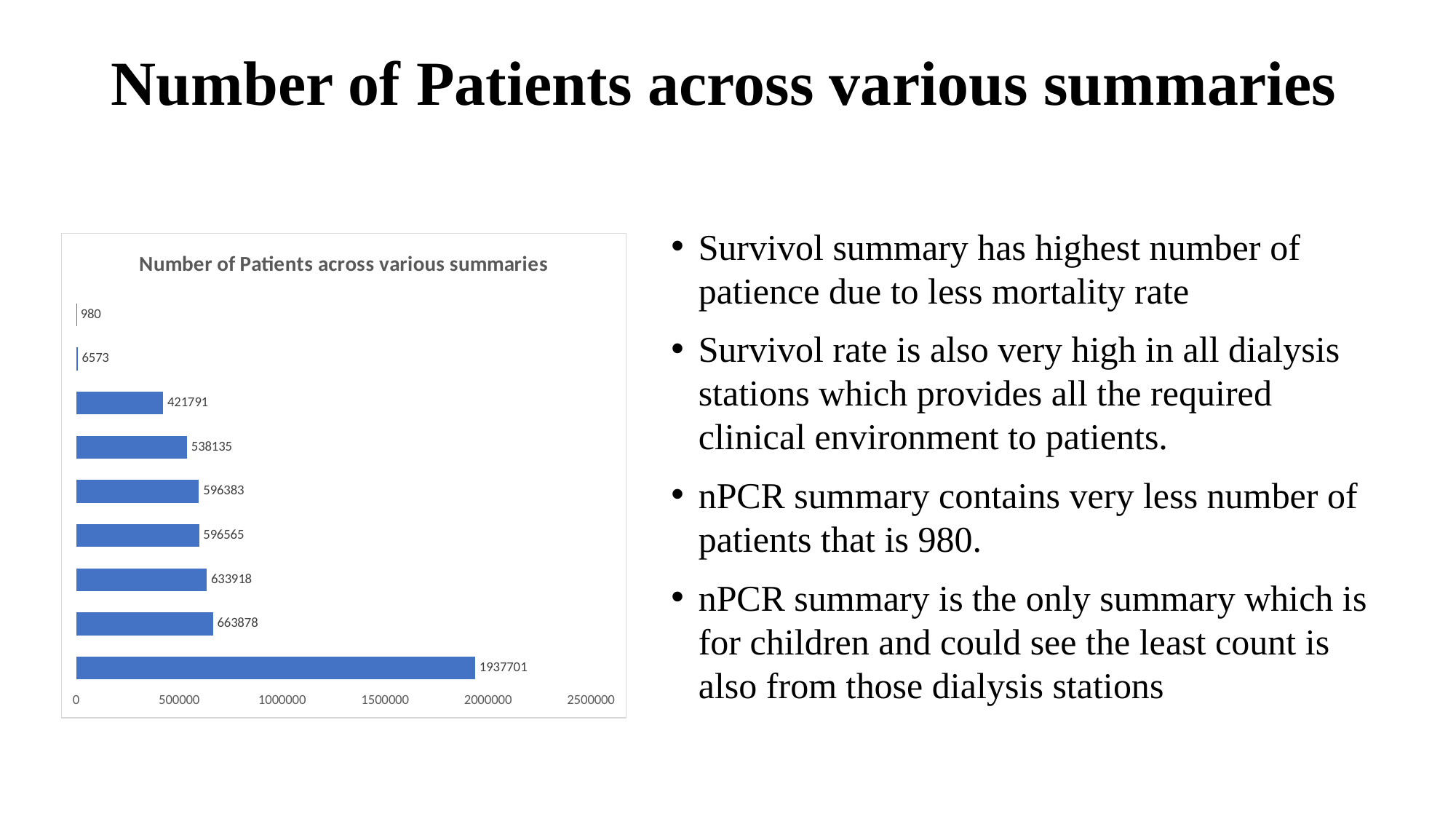

# Number of Patients across various summaries
Survivol summary has highest number of patience due to less mortality rate
Survivol rate is also very high in all dialysis stations which provides all the required clinical environment to patients.
nPCR summary contains very less number of patients that is 980.
nPCR summary is the only summary which is for children and could see the least count is also from those dialysis stations

### Chart: Number of Patients across various summaries

| Category | Total |
|---|---|
| Sum of Number of Patients included in survival summary | 1937701.0 |
| Sum of Number of patients in Serum phosphorus summary | 663878.0 |
| Sum of Number of patients in hypercalcemia summary | 633918.0 |
| Sum of Number of patients in long term catheter summary | 596565.0 |
| Sum of Number of Patients included in fistula summary | 596383.0 |
| Sum of Number of hospitalizations included in hospital readmission summary | 538135.0 |
| Sum of Number of patients included in the transfusion summary | 421791.0 |
| Sum of Number of patient-months in nPCR summary | 6573.0 |
| Sum of Number of patients in nPCR summary | 980.0 |